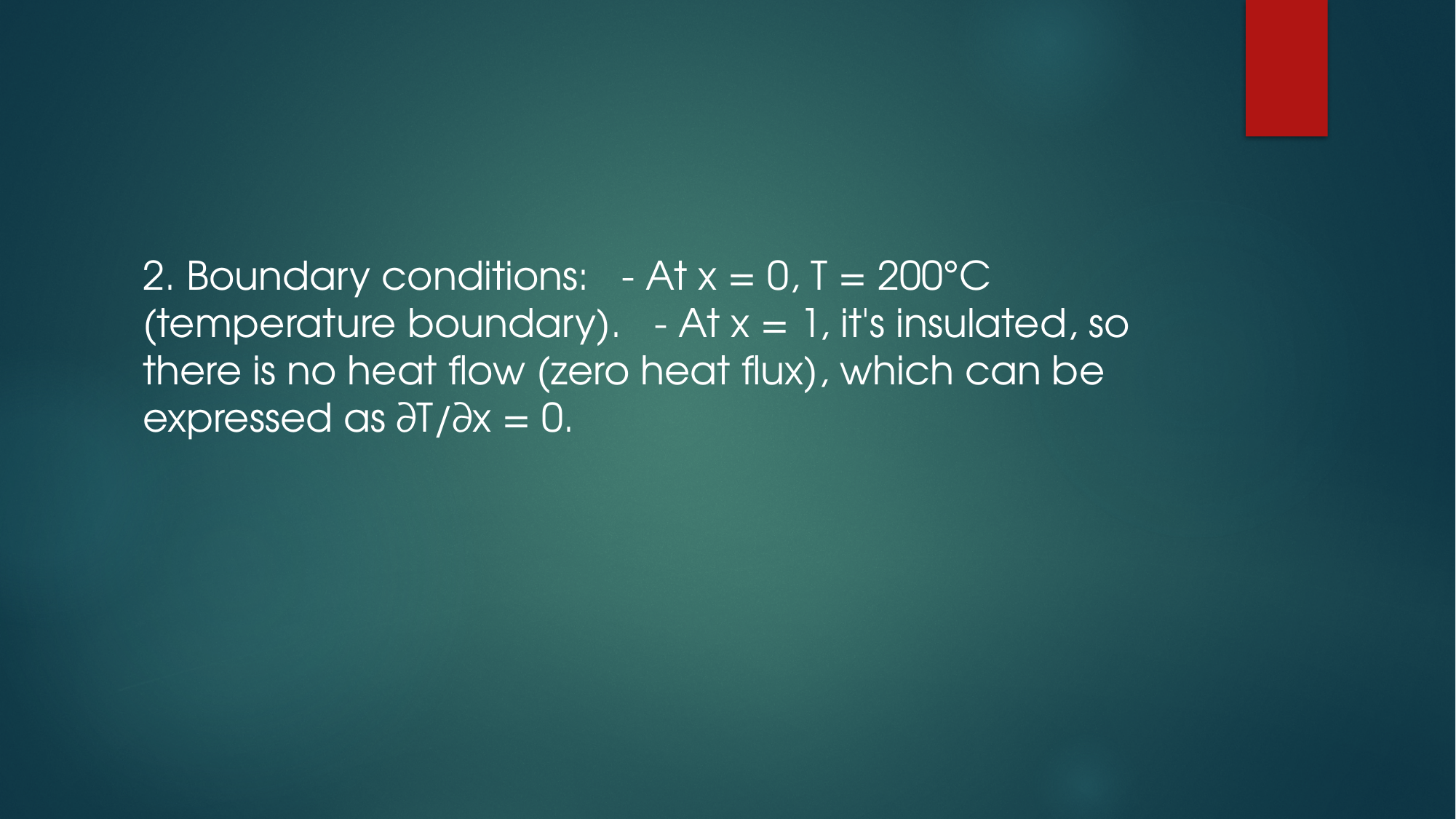

#
2. Boundary conditions:   - At x = 0, T = 200°C (temperature boundary).   - At x = 1, it's insulated, so there is no heat flow (zero heat flux), which can be expressed as ∂T/∂x = 0.